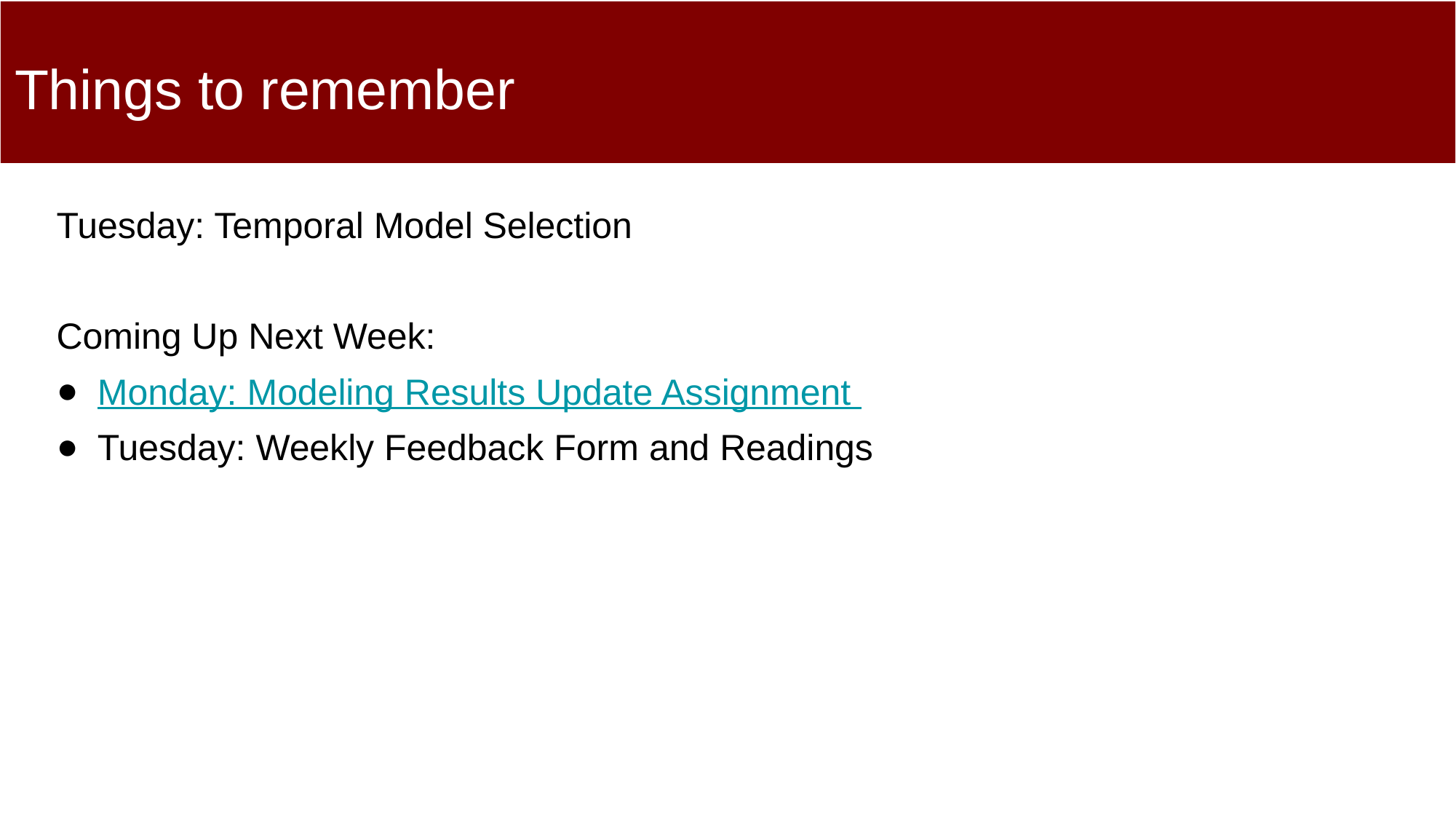

# Things to remember
Tuesday: Temporal Model Selection

Coming Up Next Week:
Monday: Modeling Results Update Assignment
Tuesday: Weekly Feedback Form and Readings